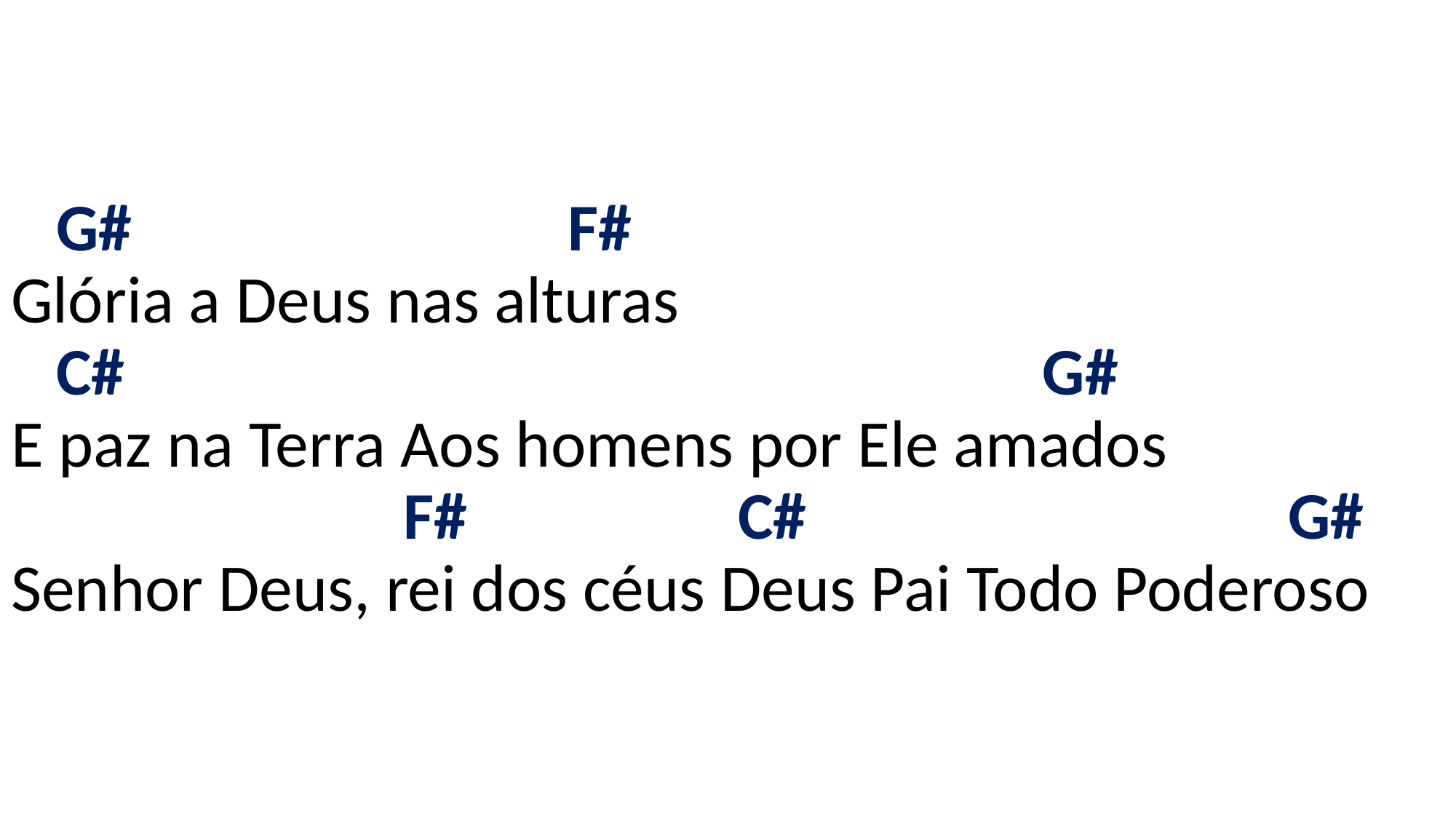

# G#                             F# Glória a Deus nas alturas C#                                                             G# E paz na Terra Aos homens por Ele amados F#                  C#                                G# Senhor Deus, rei dos céus Deus Pai Todo Poderoso